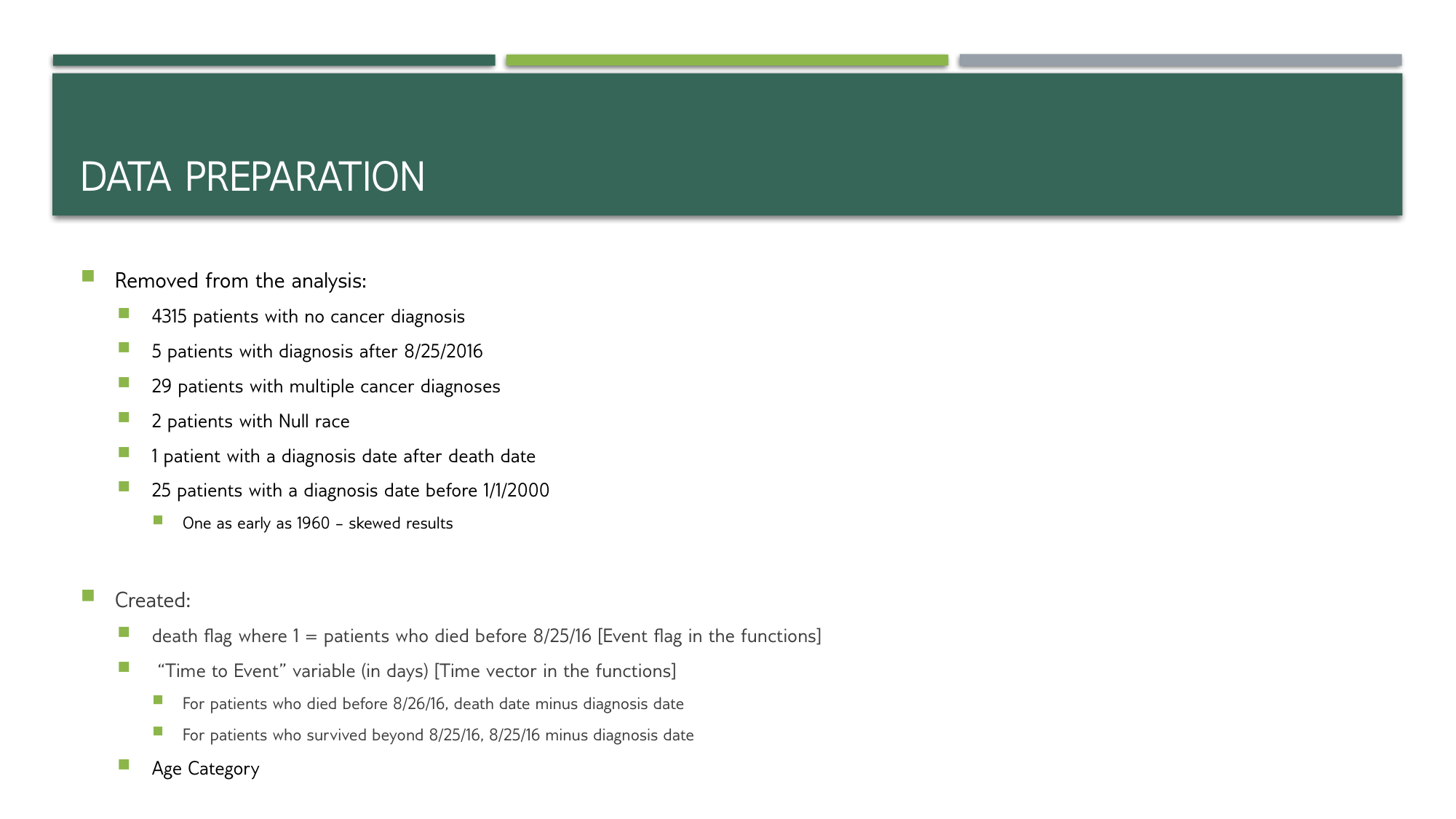

# Data preparation
Removed from the analysis:
4315 patients with no cancer diagnosis
5 patients with diagnosis after 8/25/2016
29 patients with multiple cancer diagnoses
2 patients with Null race
1 patient with a diagnosis date after death date
25 patients with a diagnosis date before 1/1/2000
One as early as 1960 – skewed results

Created:
death flag where 1 = patients who died before 8/25/16 [Event flag in the functions]
 “Time to Event” variable (in days) [Time vector in the functions]
For patients who died before 8/26/16, death date minus diagnosis date
For patients who survived beyond 8/25/16, 8/25/16 minus diagnosis date
Age Category